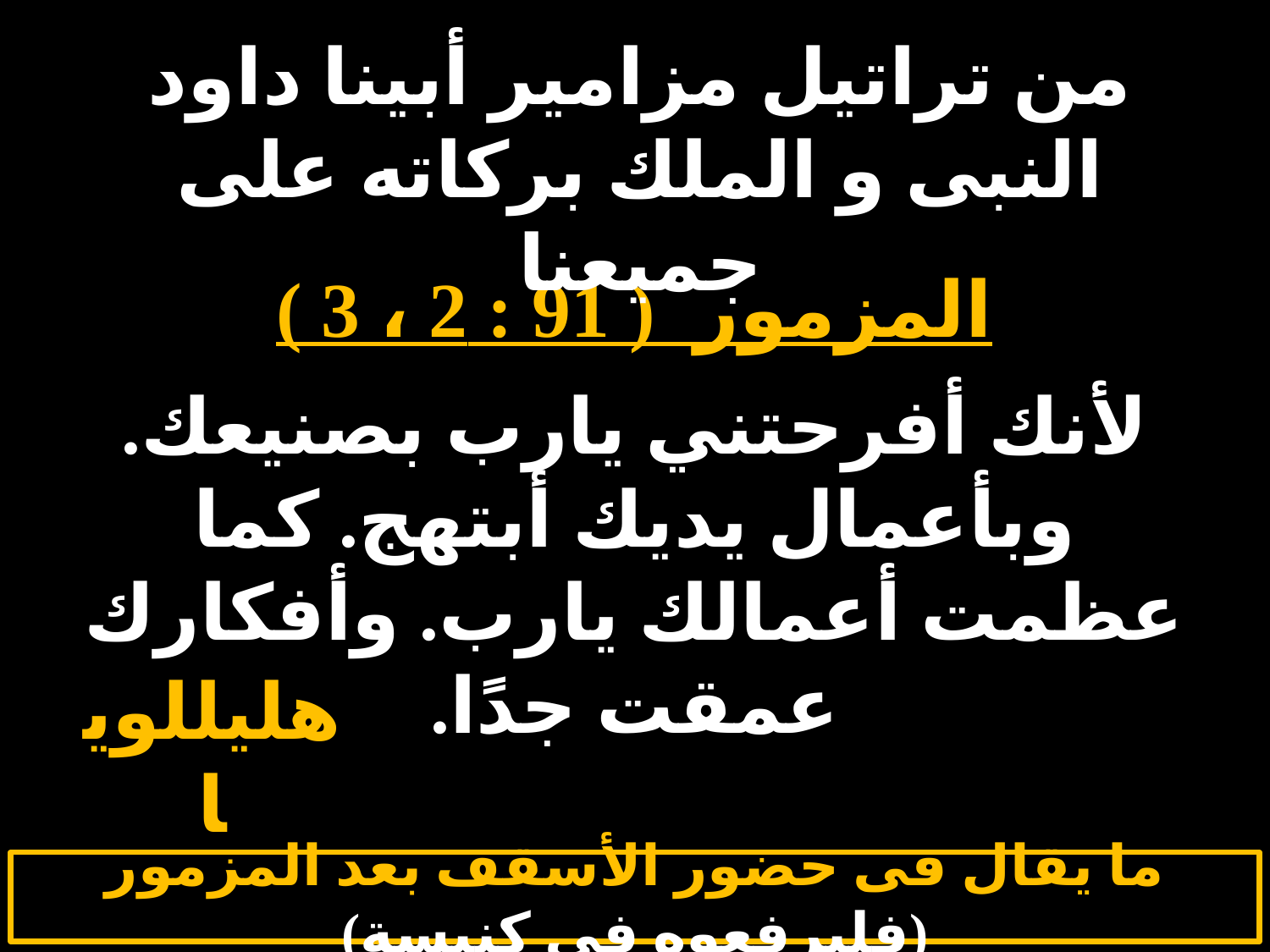

# الثلاثاء 1
من تراتيل مزامير أبينا داود النبى و الملك بركاته على جميعنا
المزمور  ( 91 : 2 ، 3 )
لأنك أفرحتني يارب بصنيعك. وبأعمال يديك أبتهج. كما عظمت أعمالك يارب. وأفكارك عمقت جدًا.
هليللويا
ما يقال فى حضور الأسقف بعد المزمور (فليرفعوه فى كنيسة)